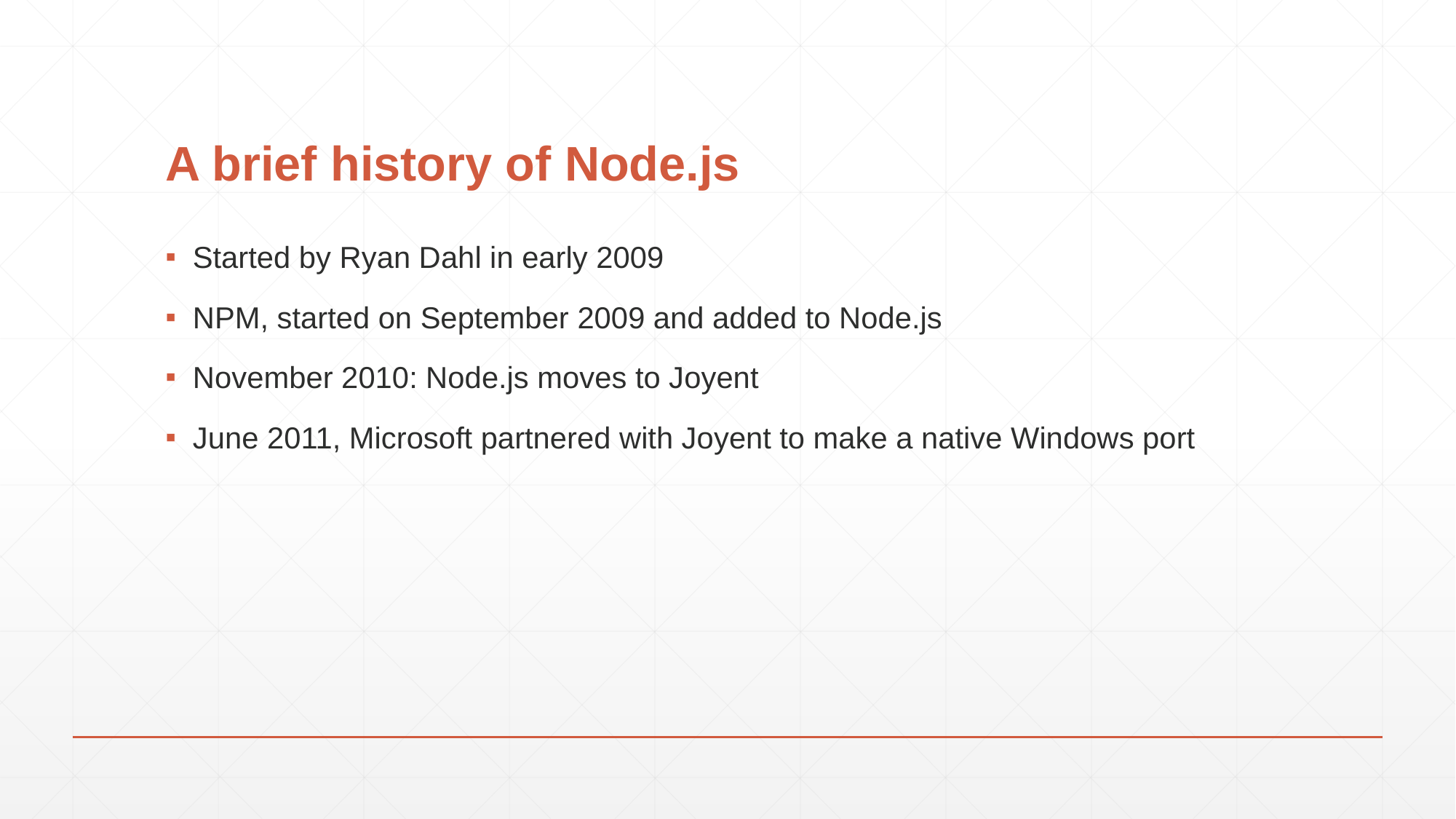

# A brief history of Node.js
Started by Ryan Dahl in early 2009
NPM, started on September 2009 and added to Node.js
November 2010: Node.js moves to Joyent
June 2011, Microsoft partnered with Joyent to make a native Windows port